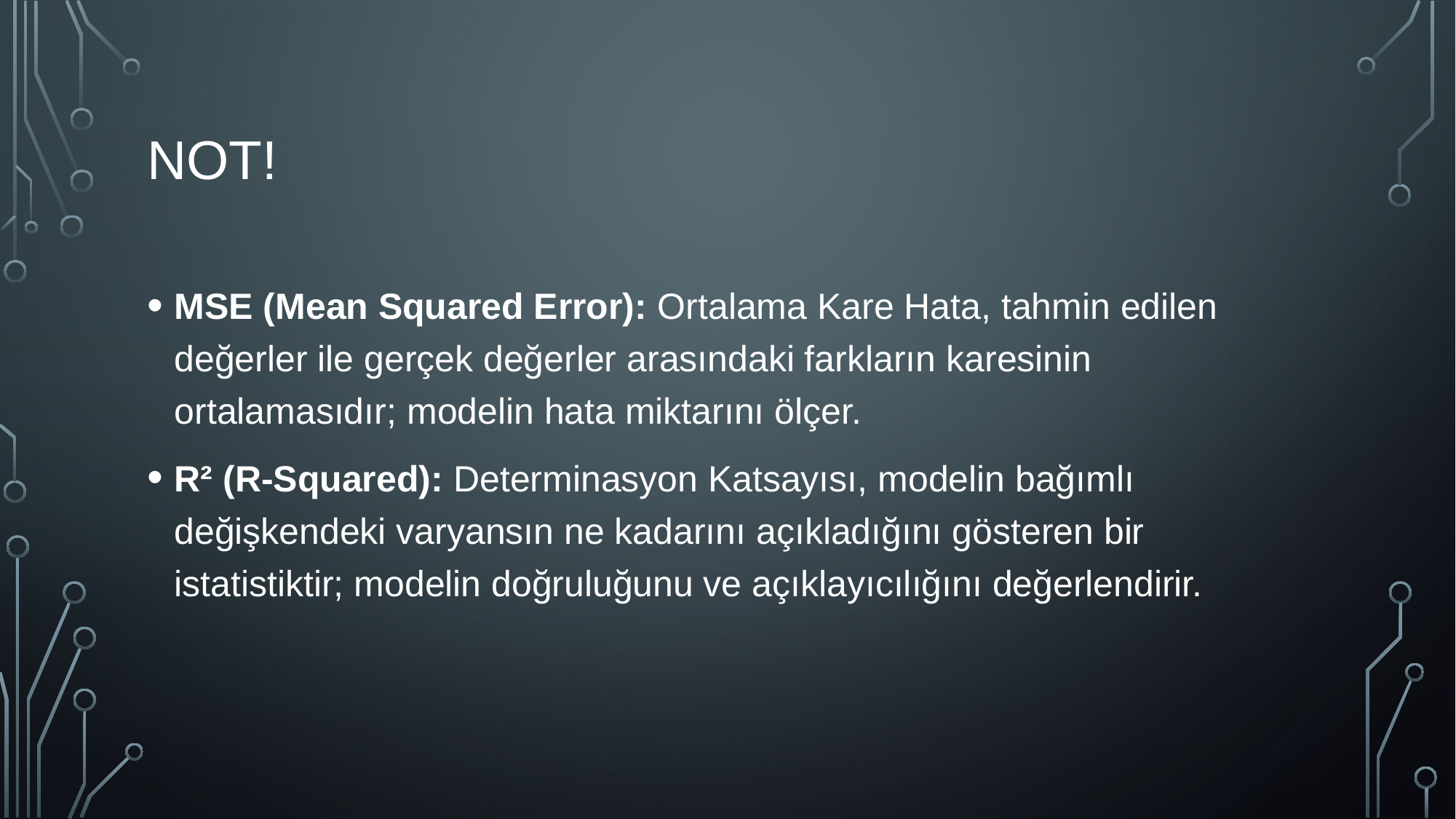

# Not!
MSE (Mean Squared Error): Ortalama Kare Hata, tahmin edilen değerler ile gerçek değerler arasındaki farkların karesinin ortalamasıdır; modelin hata miktarını ölçer.
R² (R-Squared): Determinasyon Katsayısı, modelin bağımlı değişkendeki varyansın ne kadarını açıkladığını gösteren bir istatistiktir; modelin doğruluğunu ve açıklayıcılığını değerlendirir.